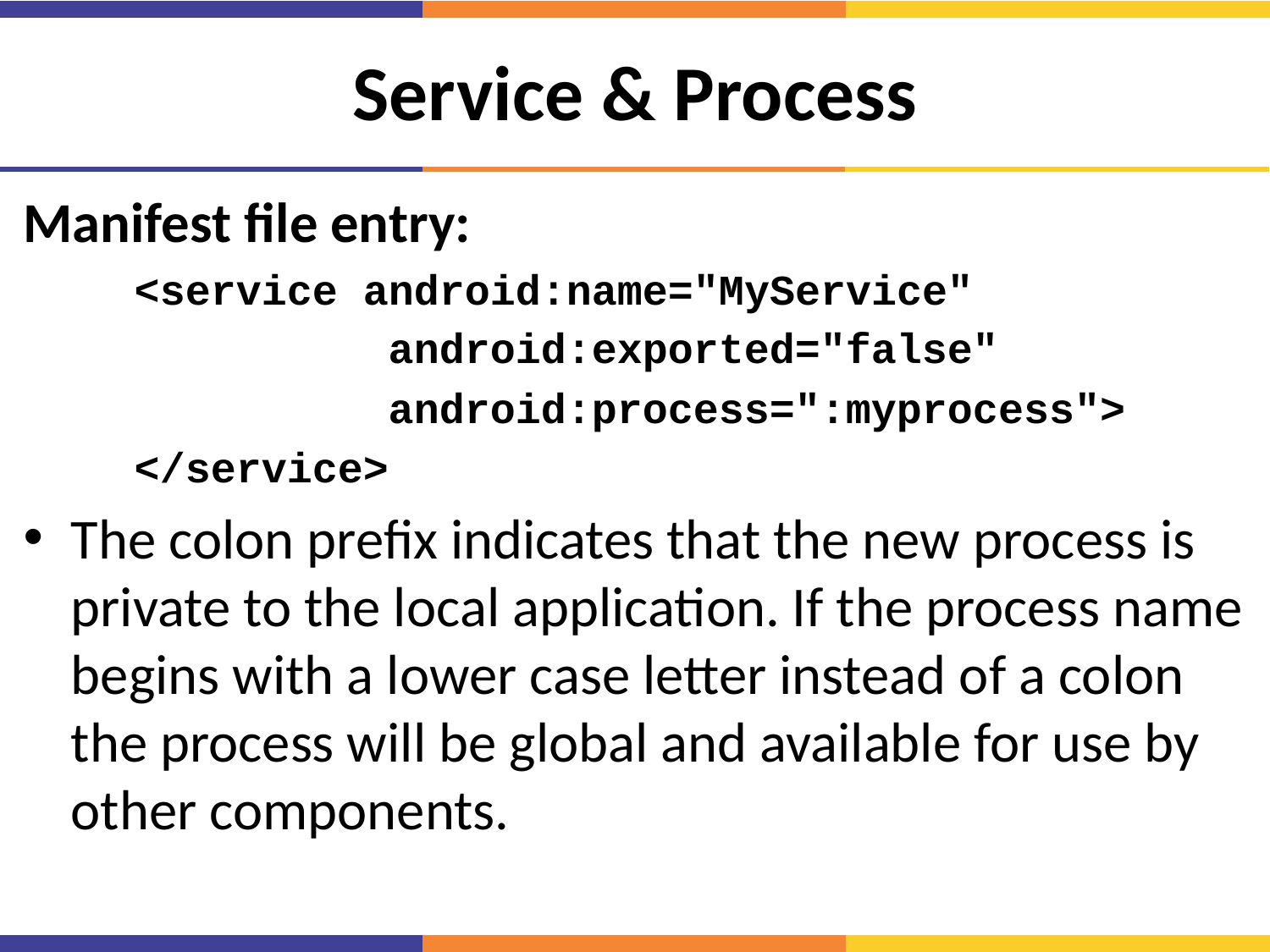

# Service & Process
Manifest file entry:
<service android:name="MyService"
		android:exported="false"
		android:process=":myprocess">
</service>
The colon prefix indicates that the new process is private to the local application. If the process name begins with a lower case letter instead of a colon the process will be global and available for use by other components.